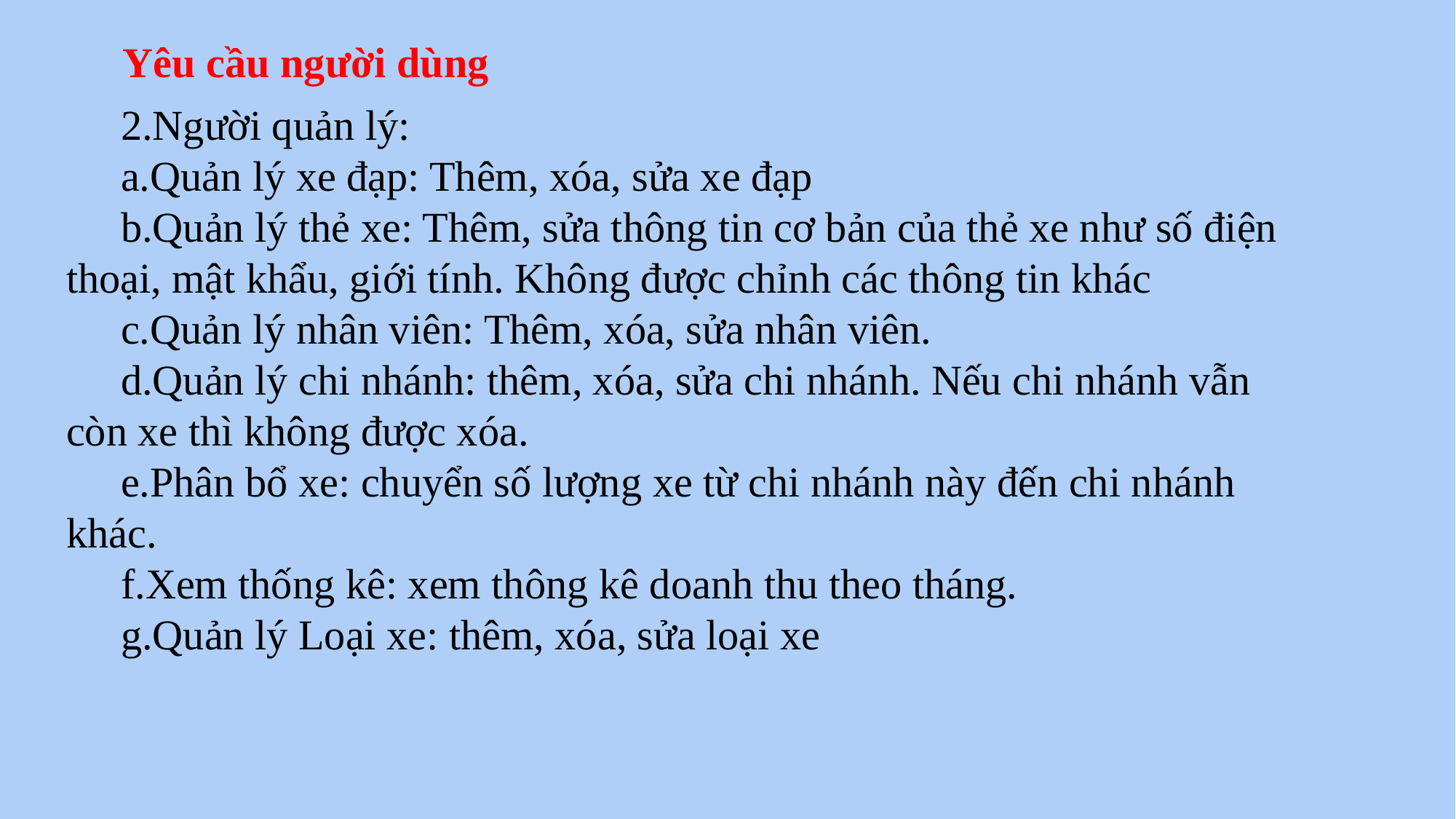

Yêu cầu người dùng
2.Người quản lý:
a.Quản lý xe đạp: Thêm, xóa, sửa xe đạp
b.Quản lý thẻ xe: Thêm, sửa thông tin cơ bản của thẻ xe như số điện thoại, mật khẩu, giới tính. Không được chỉnh các thông tin khác
c.Quản lý nhân viên: Thêm, xóa, sửa nhân viên.
d.Quản lý chi nhánh: thêm, xóa, sửa chi nhánh. Nếu chi nhánh vẫn còn xe thì không được xóa.
e.Phân bổ xe: chuyển số lượng xe từ chi nhánh này đến chi nhánh khác.
f.Xem thống kê: xem thông kê doanh thu theo tháng.
g.Quản lý Loại xe: thêm, xóa, sửa loại xe